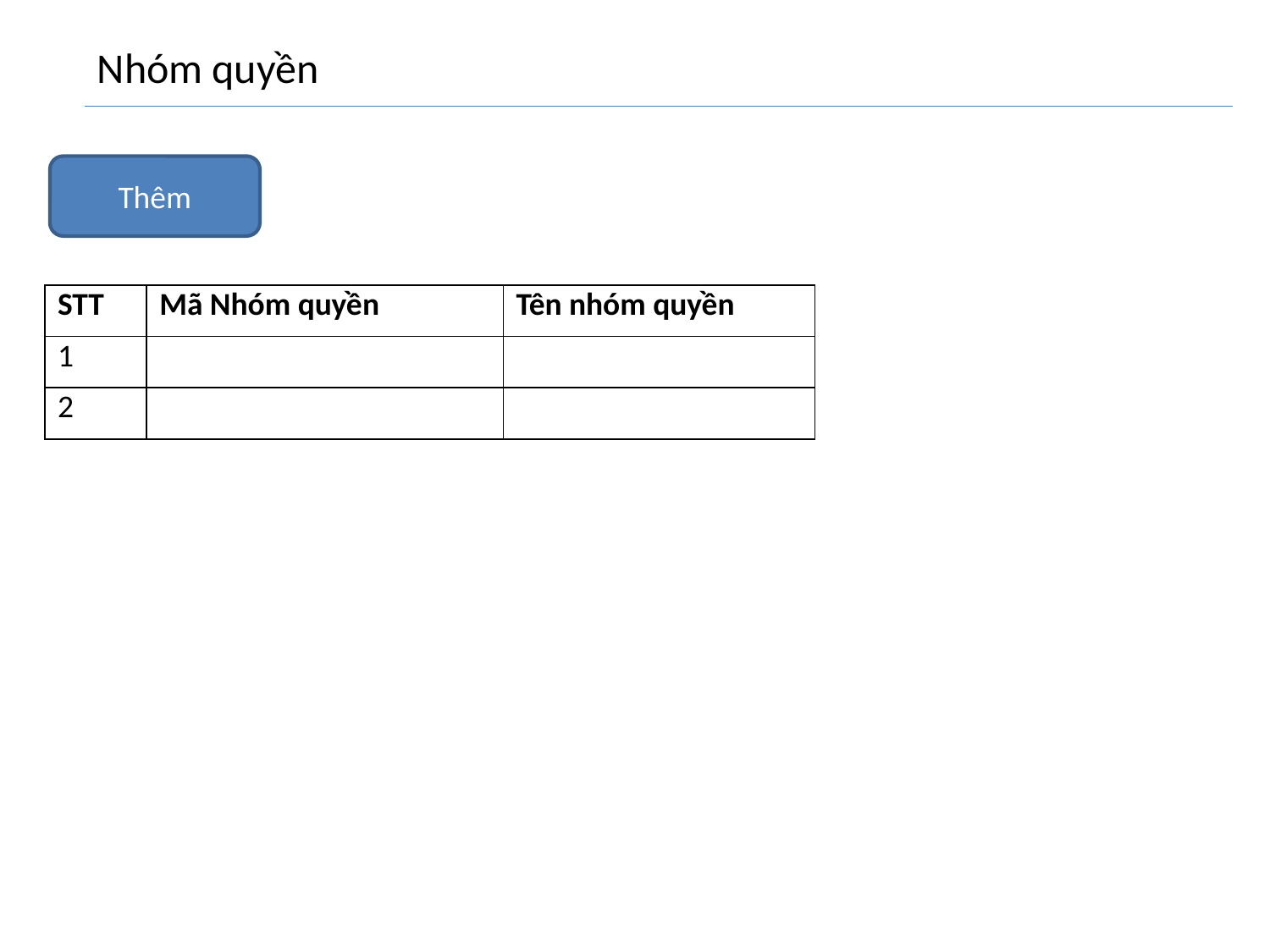

Nhóm quyền
Thêm
| STT | Mã Nhóm quyền | Tên nhóm quyền |
| --- | --- | --- |
| 1 |  |  |
| 2 |  |  |